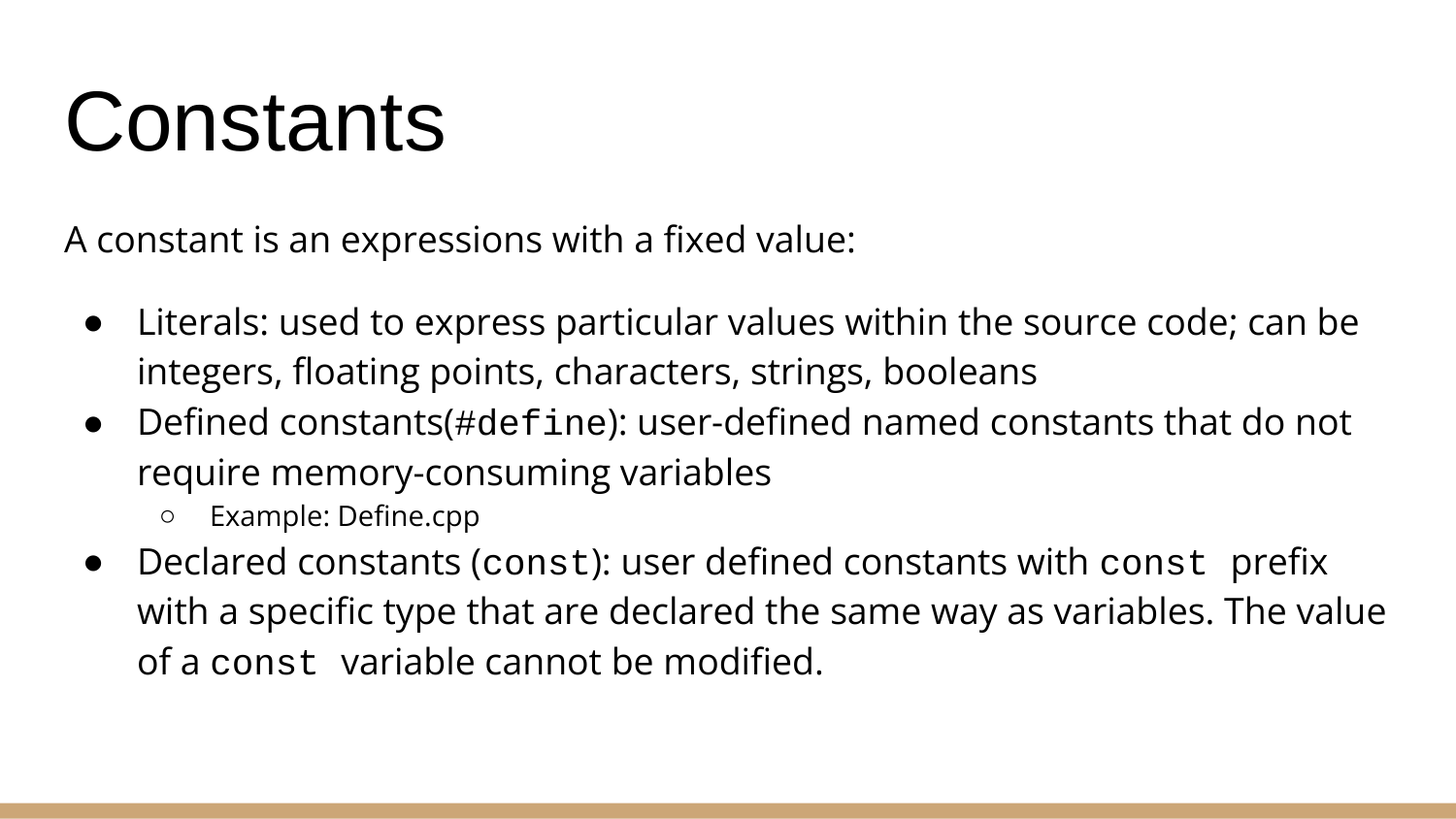

# Constants
A constant is an expressions with a fixed value:
Literals: used to express particular values within the source code; can be integers, floating points, characters, strings, booleans
Defined constants(#define): user-defined named constants that do not require memory-consuming variables
Example: Define.cpp
Declared constants (const): user defined constants with const prefix with a specific type that are declared the same way as variables. The value of a const variable cannot be modified.